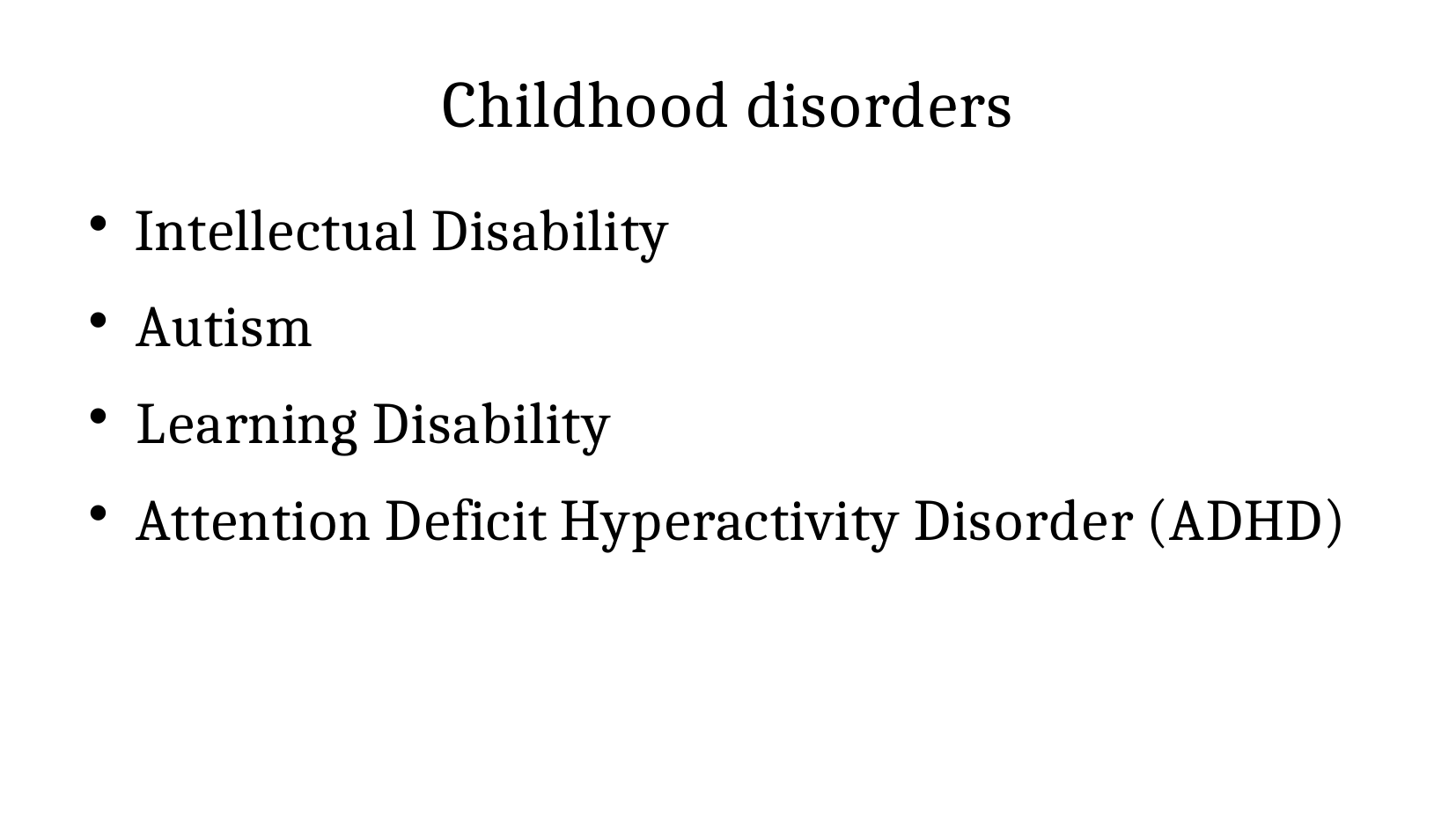

Childhood disorders
Intellectual Disability
Autism
Learning Disability
Attention Deficit Hyperactivity Disorder (ADHD)